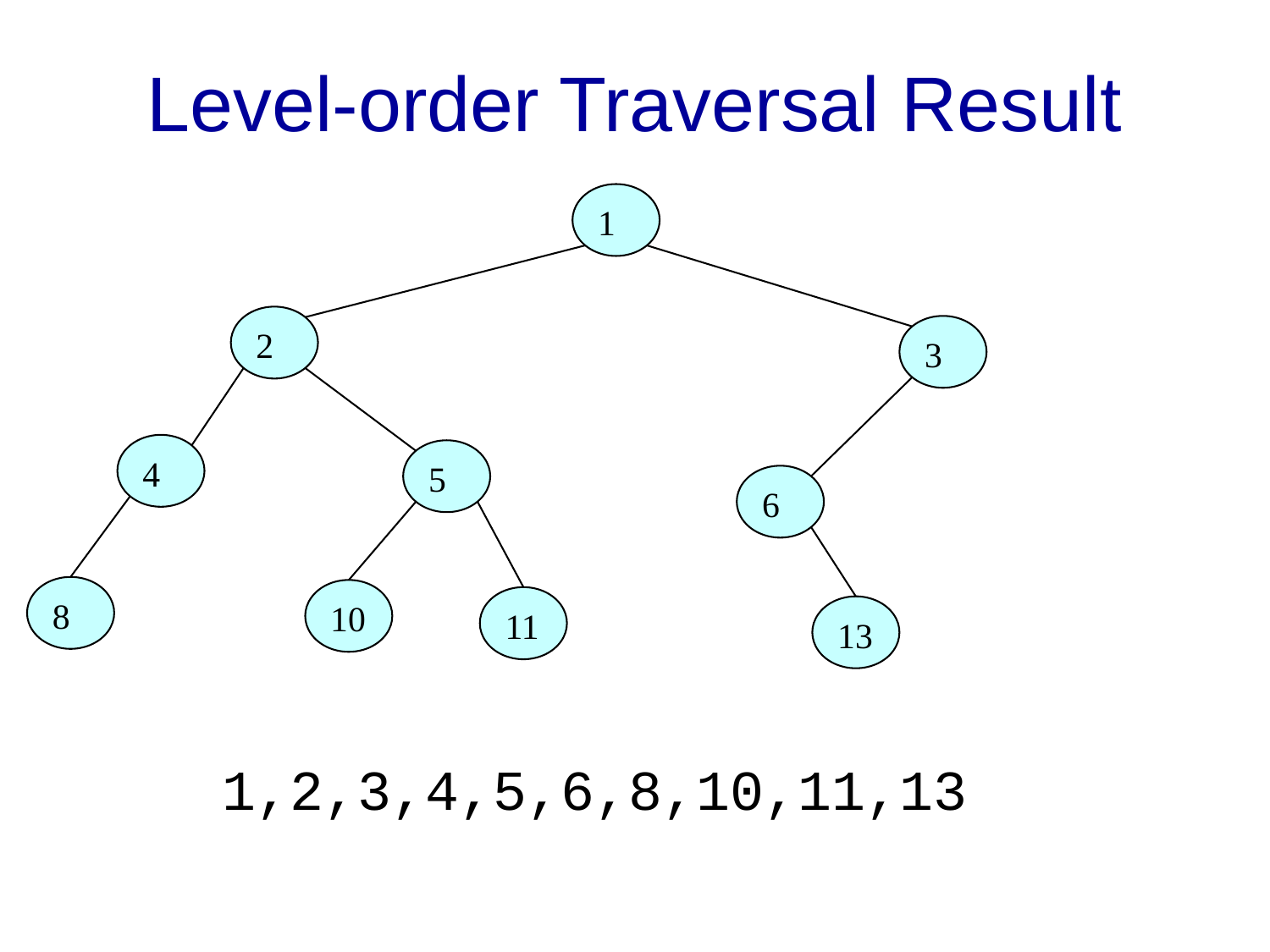

# Level-order Traversal Result
1
2
3
4
5
6
8
10
11
13
1,2,3,4,5,6,8,10,11,13